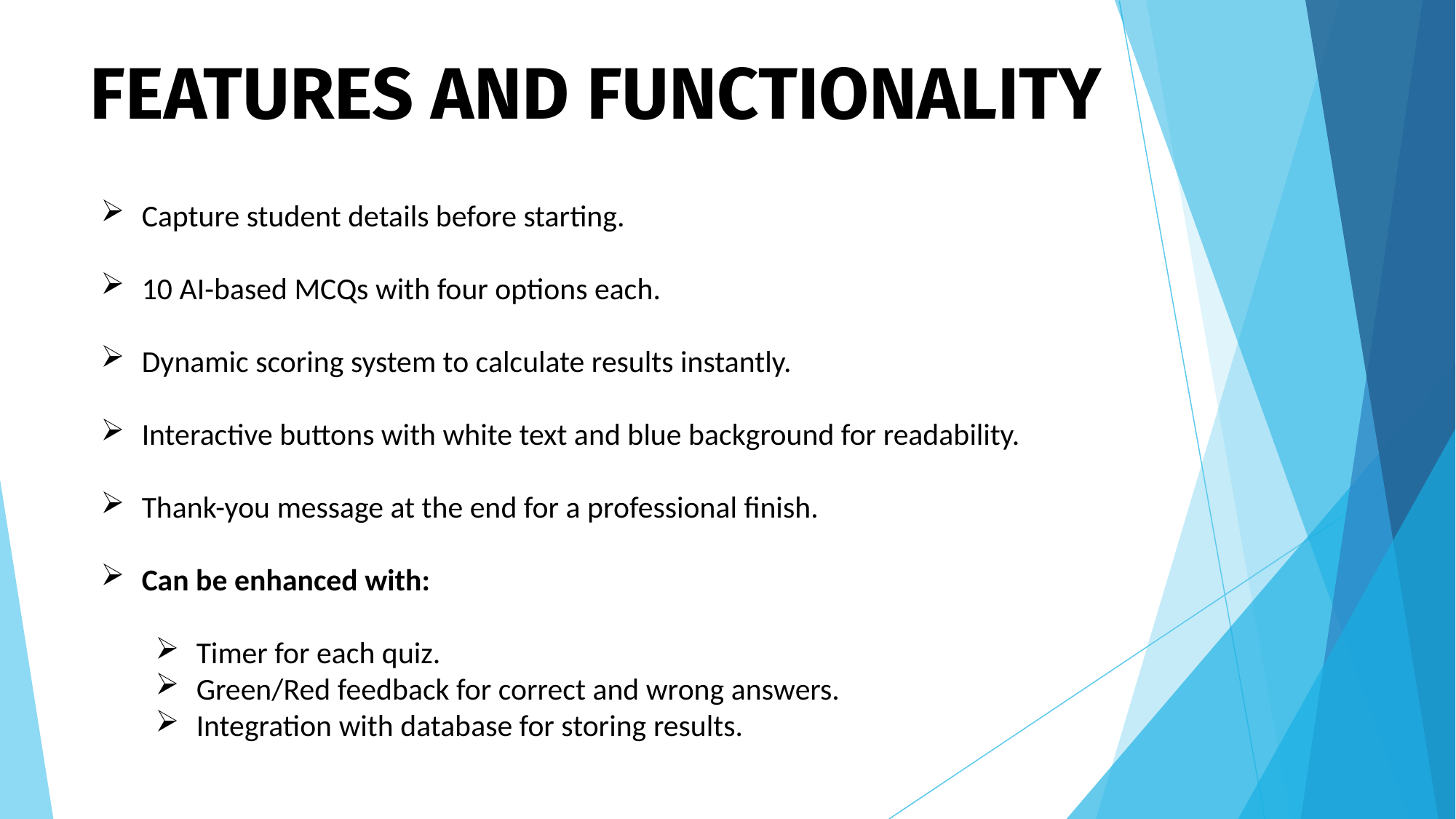

# FEATURES AND FUNCTIONALITY
Capture student details before starting.

10 AI-based MCQs with four options each.

Dynamic scoring system to calculate results instantly.

Interactive buttons with white text and blue background for readability.

Thank-you message at the end for a professional finish.

Can be enhanced with:

Timer for each quiz.
Green/Red feedback for correct and wrong answers.
Integration with database for storing results.